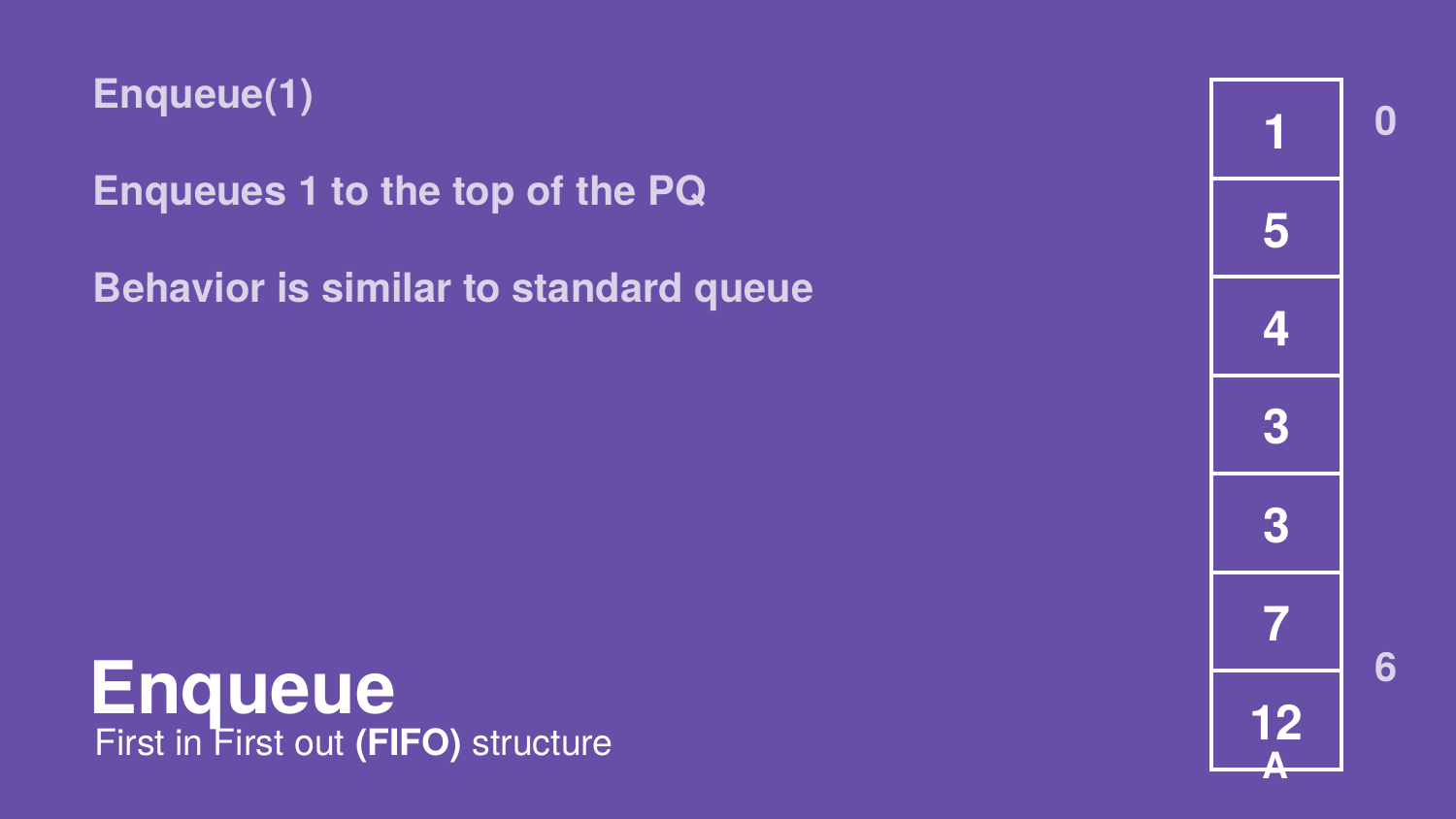

Enqueue(1)

Enqueues 1 to the top of the PQ

Behavior is similar to standard queue
| 1 |
| --- |
| 5 |
| 4 |
| 3 |
| 3 |
| 7 |
| 12 |
0
Enqueue

6
First in First out (FIFO) structure
A